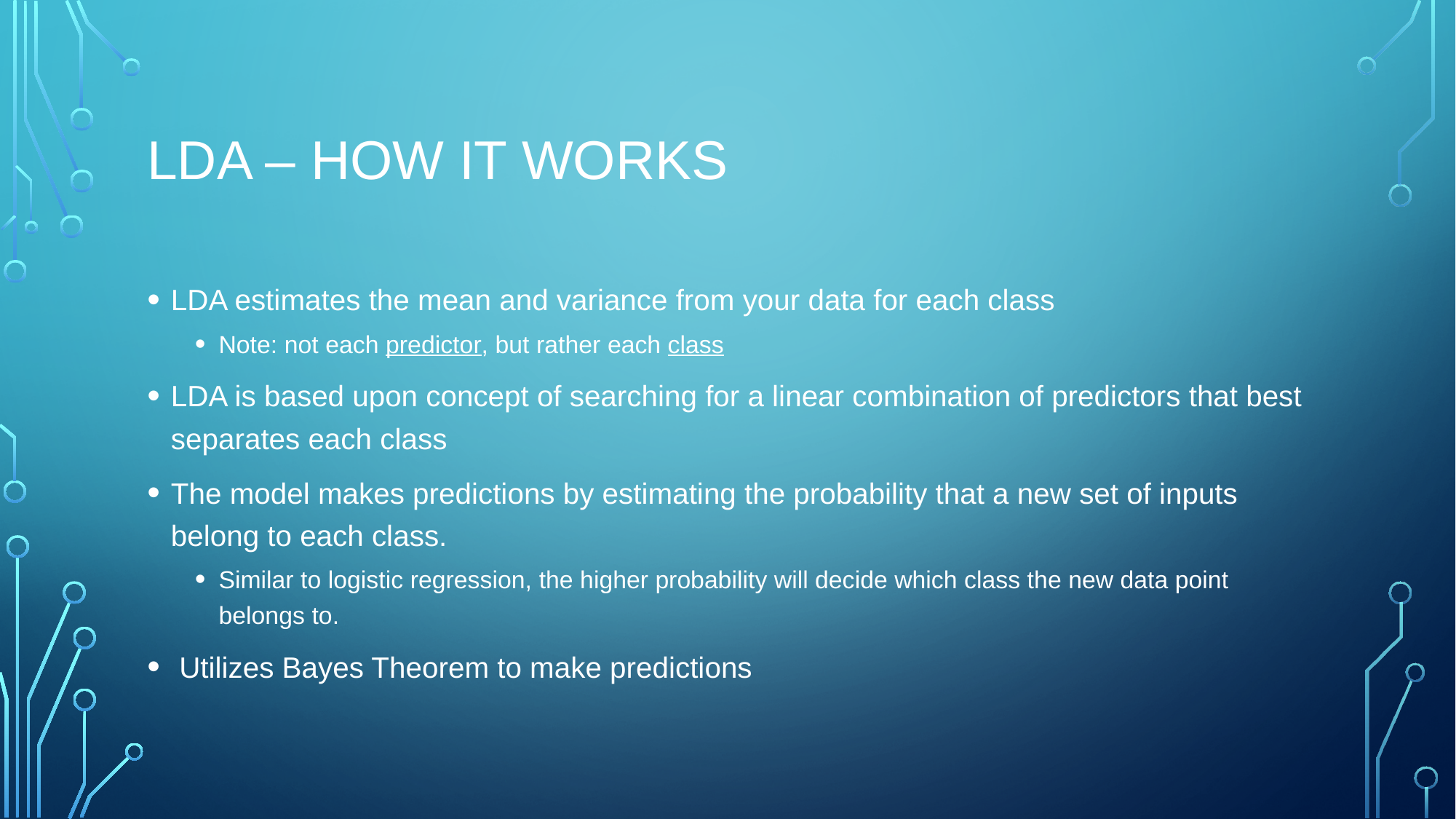

# LDA – How it works
LDA estimates the mean and variance from your data for each class
Note: not each predictor, but rather each class
LDA is based upon concept of searching for a linear combination of predictors that best separates each class
The model makes predictions by estimating the probability that a new set of inputs belong to each class.
Similar to logistic regression, the higher probability will decide which class the new data point belongs to.
 Utilizes Bayes Theorem to make predictions